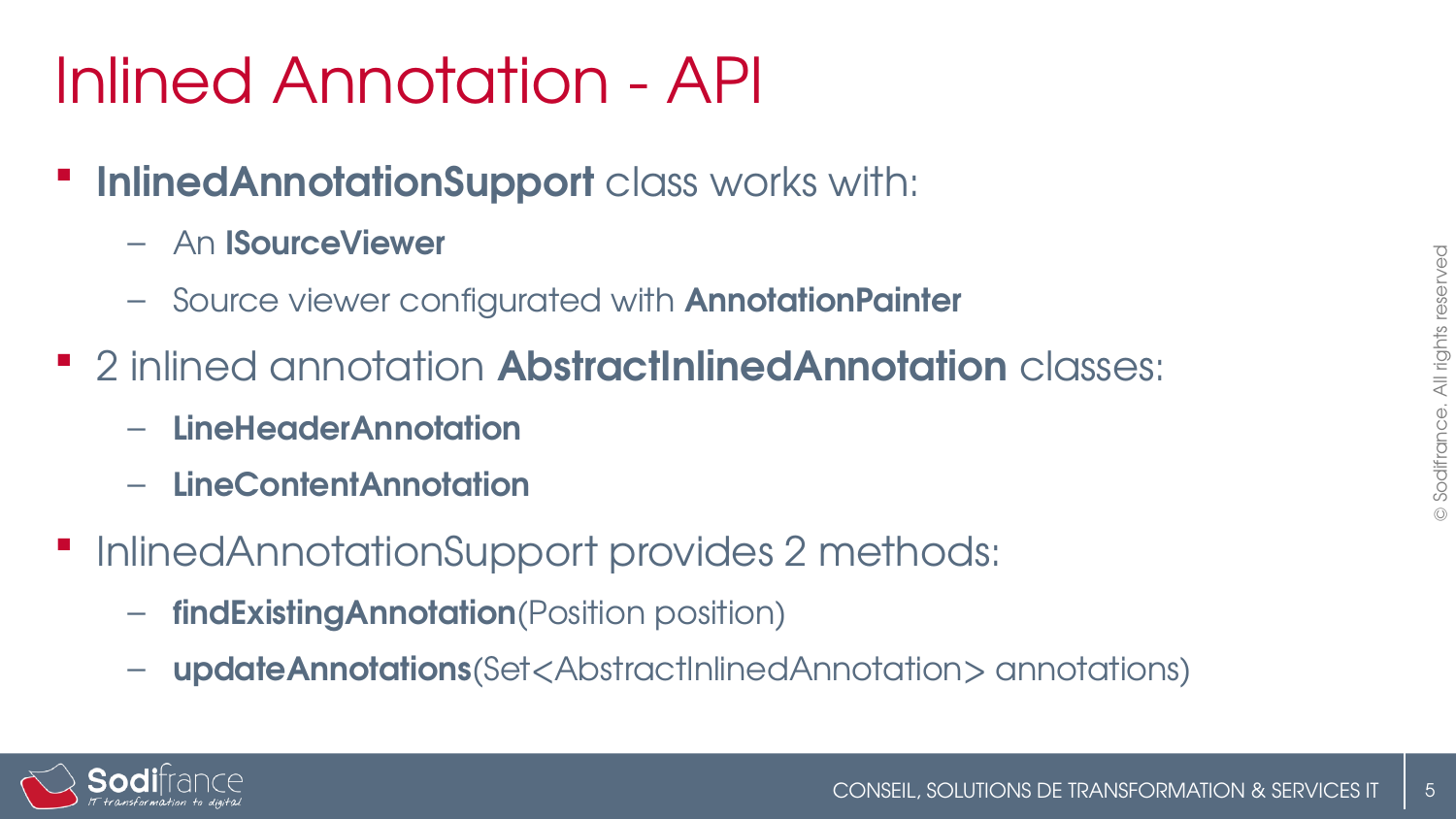

# Inlined Annotation - API
InlinedAnnotationSupport class works with:
An ISourceViewer
Source viewer configurated with AnnotationPainter
2 inlined annotation AbstractInlinedAnnotation classes:
LineHeaderAnnotation
LineContentAnnotation
InlinedAnnotationSupport provides 2 methods:
findExistingAnnotation(Position position)
updateAnnotations(Set<AbstractInlinedAnnotation> annotations)